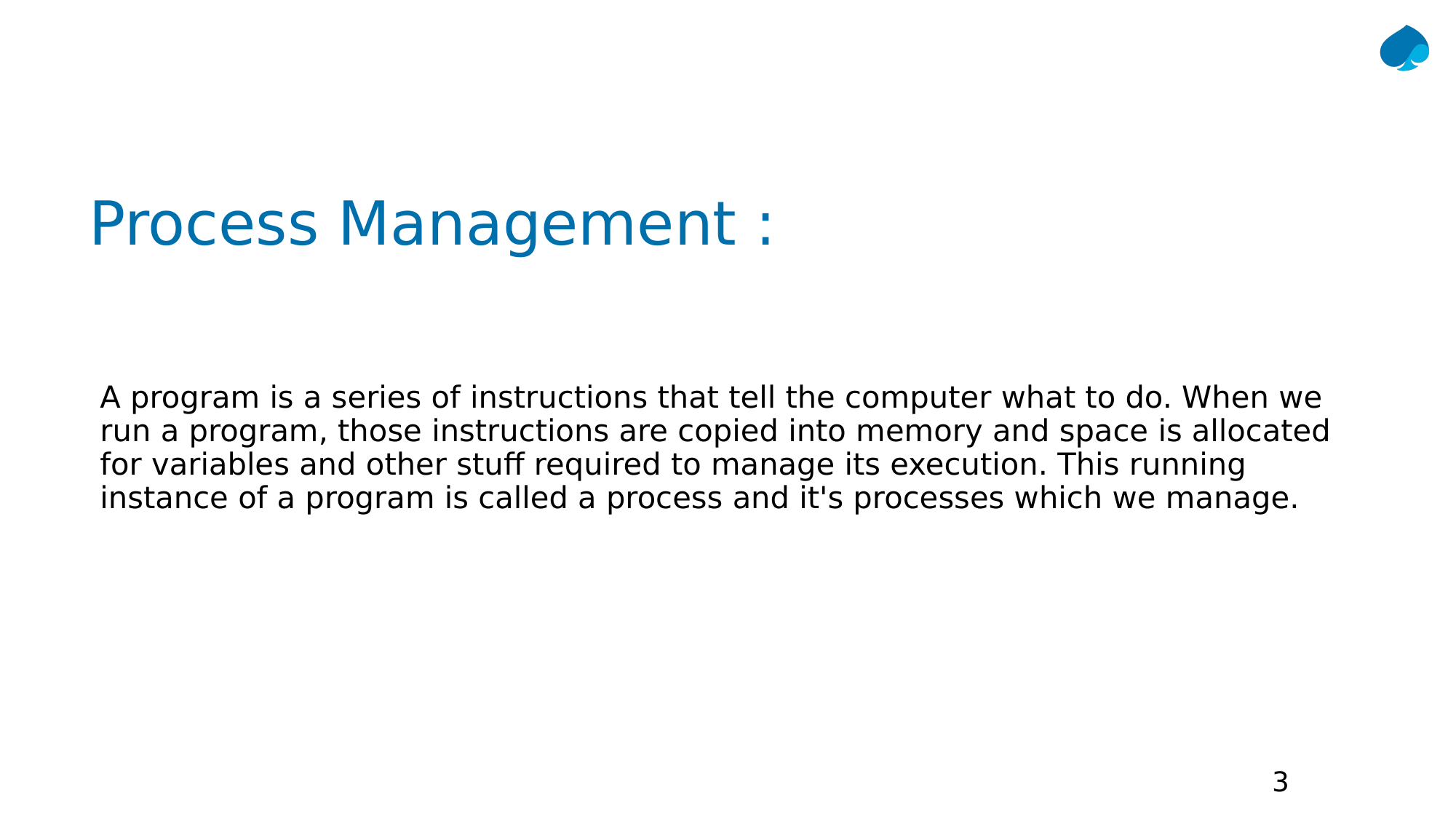

# Process Management :
A program is a series of instructions that tell the computer what to do. When we run a program, those instructions are copied into memory and space is allocated for variables and other stuff required to manage its execution. This running instance of a program is called a process and it's processes which we manage.
3